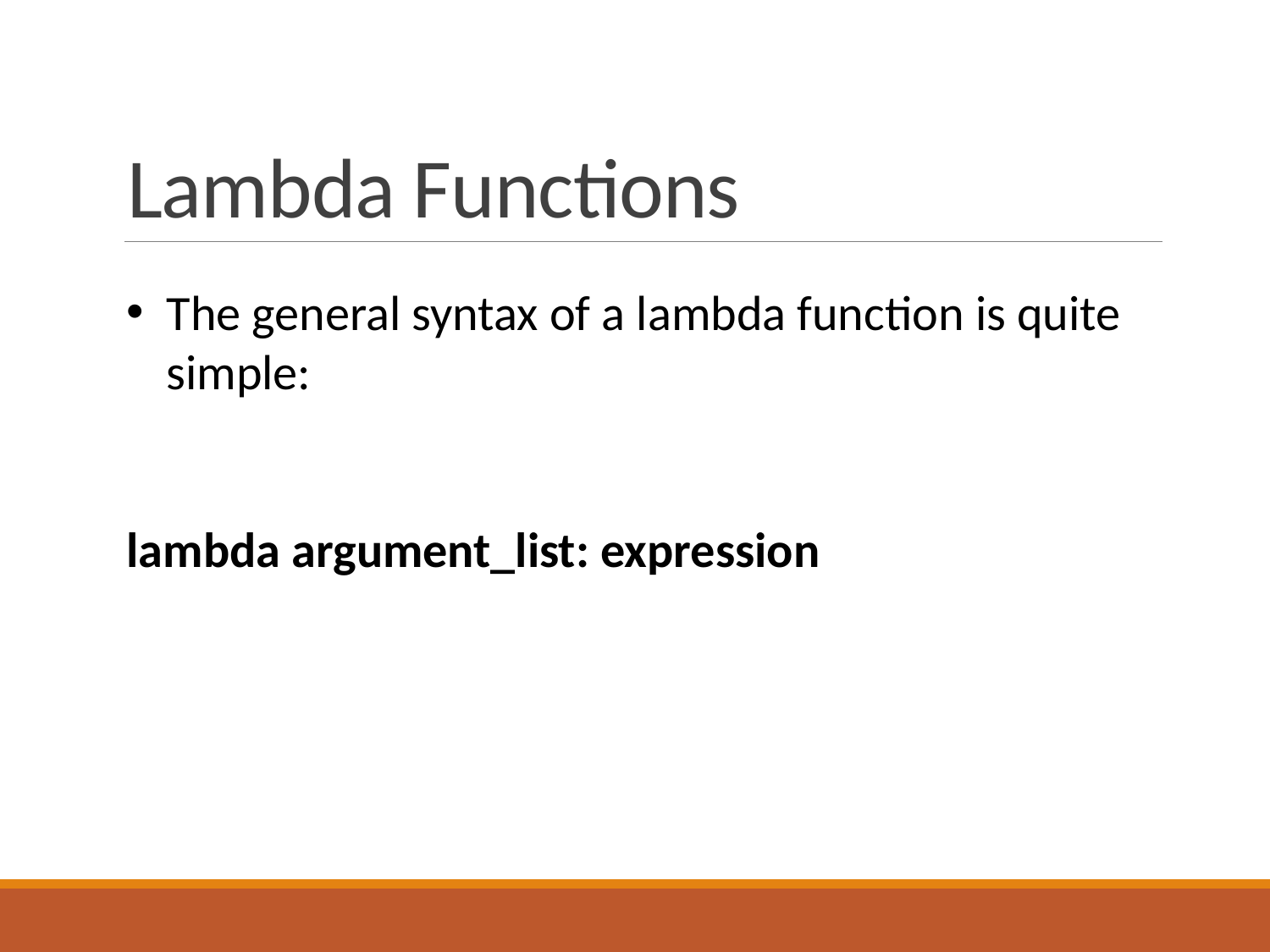

# Lambda Functions
The general syntax of a lambda function is quite simple:

lambda argument_list: expression